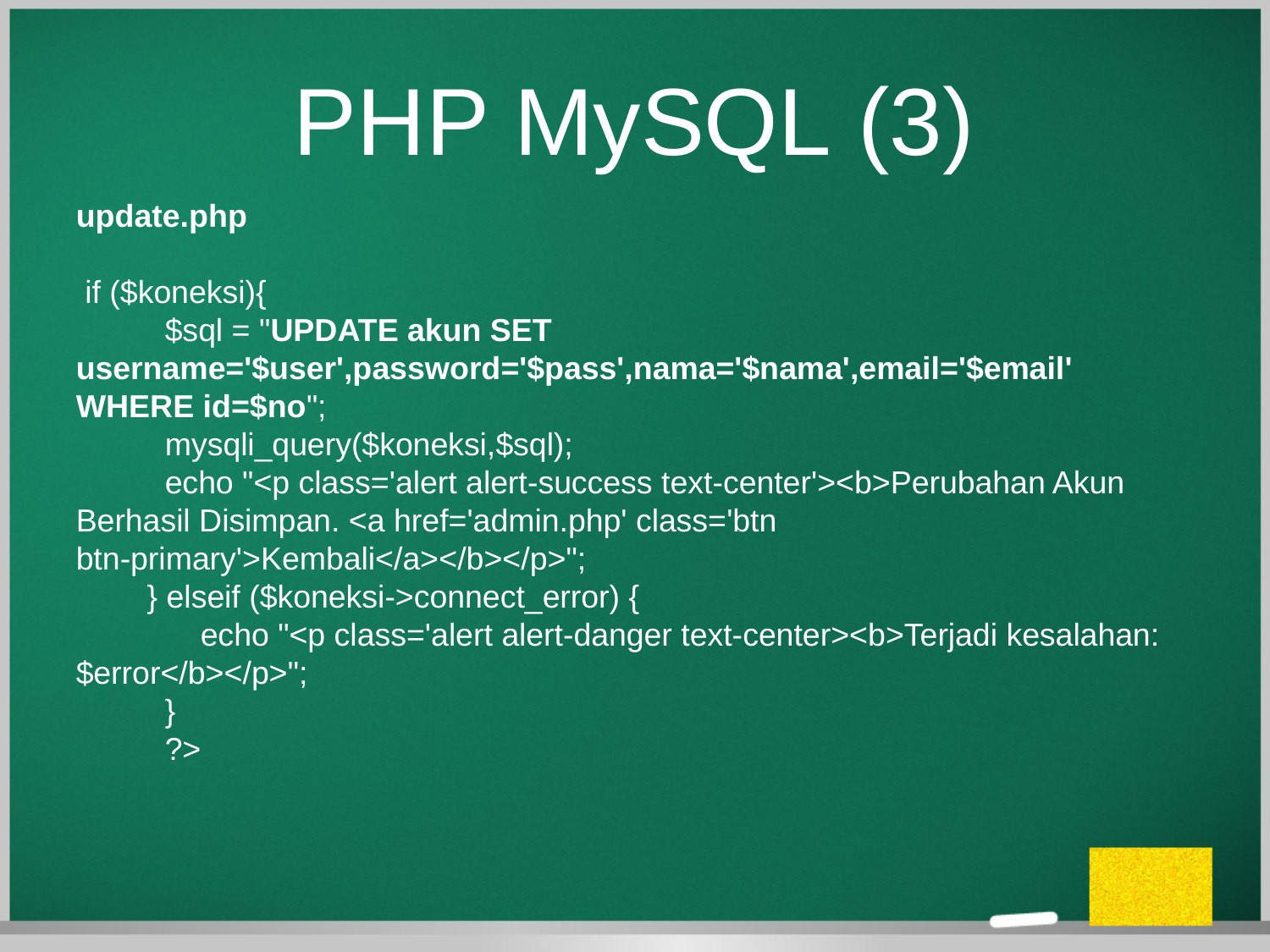

PHP MySQL (3)
update.php

 if ($koneksi){
          $sql = "UPDATE akun SET username='$user',password='$pass',nama='$nama',email='$email' WHERE id=$no";
          mysqli_query($koneksi,$sql);
          echo "<p class='alert alert-success text-center'><b>Perubahan Akun Berhasil Disimpan. <a href='admin.php' class='btn btn-primary'>Kembali</a></b></p>";
        } elseif ($koneksi->connect_error) {
              echo "<p class='alert alert-danger text-center><b>Terjadi kesalahan: $error</b></p>";
          }
          ?>